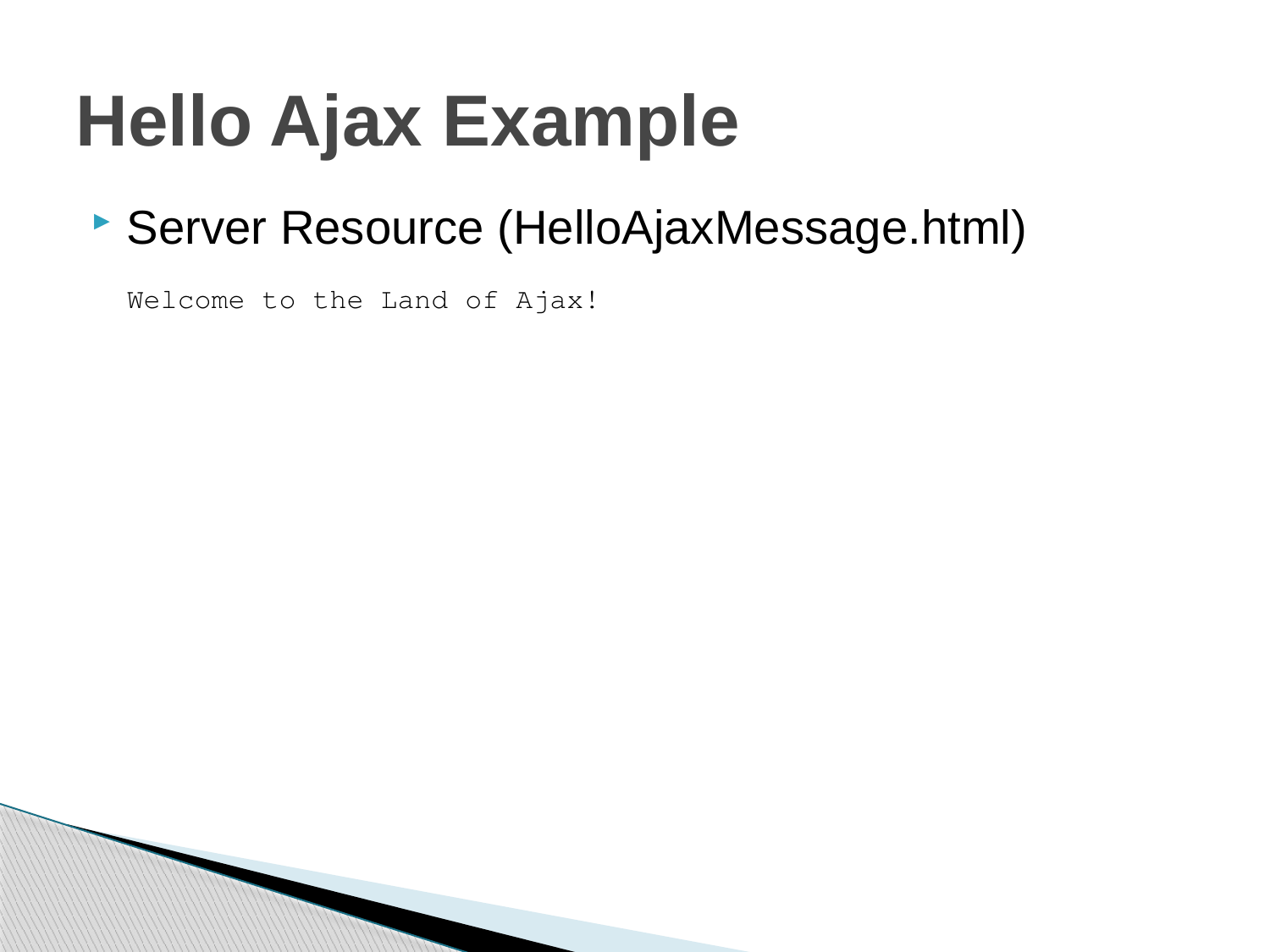

# Hello Ajax Example
Server Resource (HelloAjaxMessage.html)
	Welcome to the Land of Ajax!